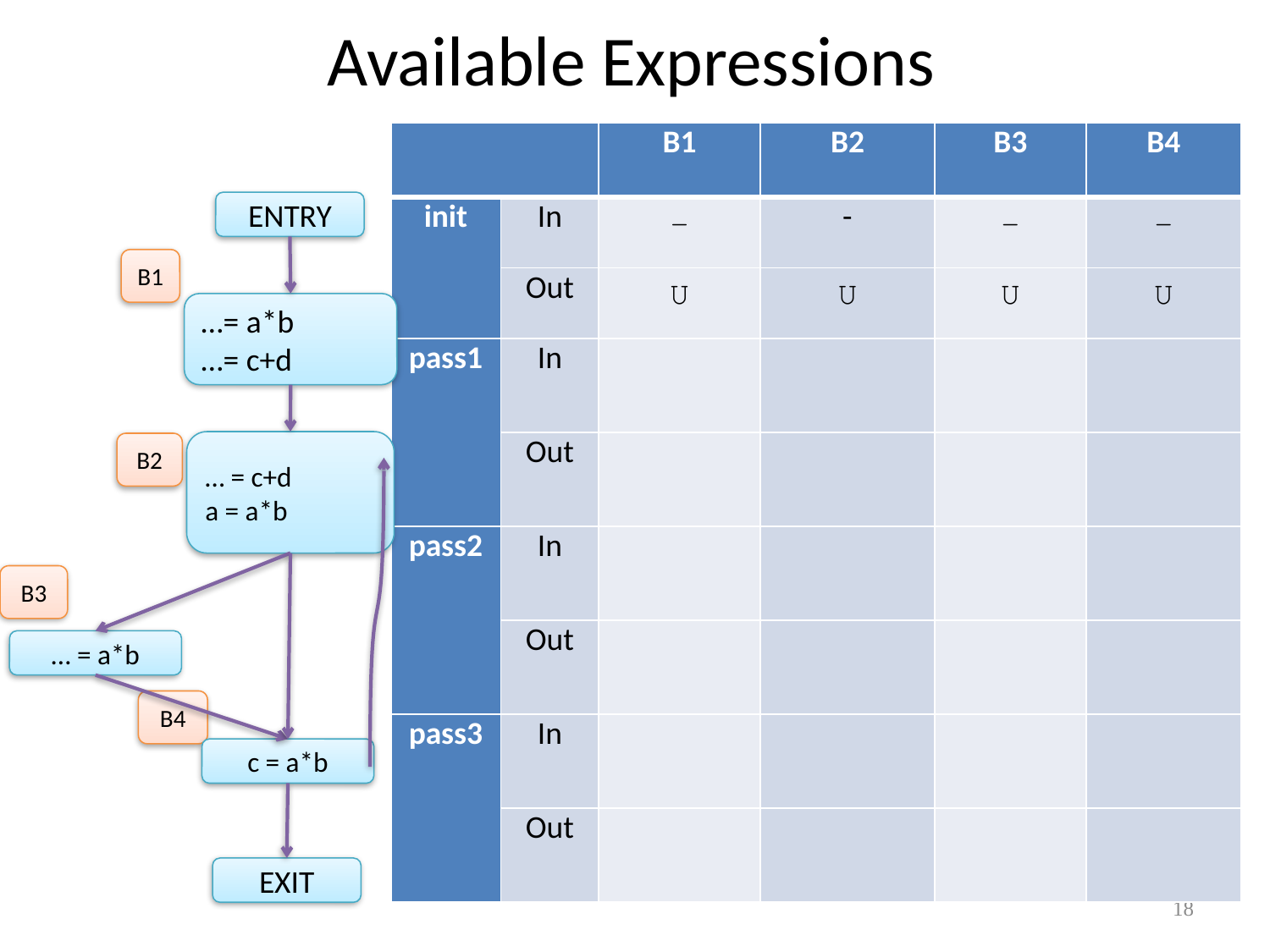

# Available Expressions
|  |  | B1 | B2 | B3 | B4 |
| --- | --- | --- | --- | --- | --- |
| init | In | - | - | - | - |
|  | Out | U | U | U | U |
| pass1 | In |  |  |  |  |
|  | Out |  |  |  |  |
| pass2 | In |  |  |  |  |
|  | Out |  |  |  |  |
| pass3 | In |  |  |  |  |
|  | Out |  |  |  |  |
ENTRY
…= a*b
…= c+d
… = c+d
a = a*b
… = a*b
c = a*b
EXIT
B1
B2
B3
B4
18